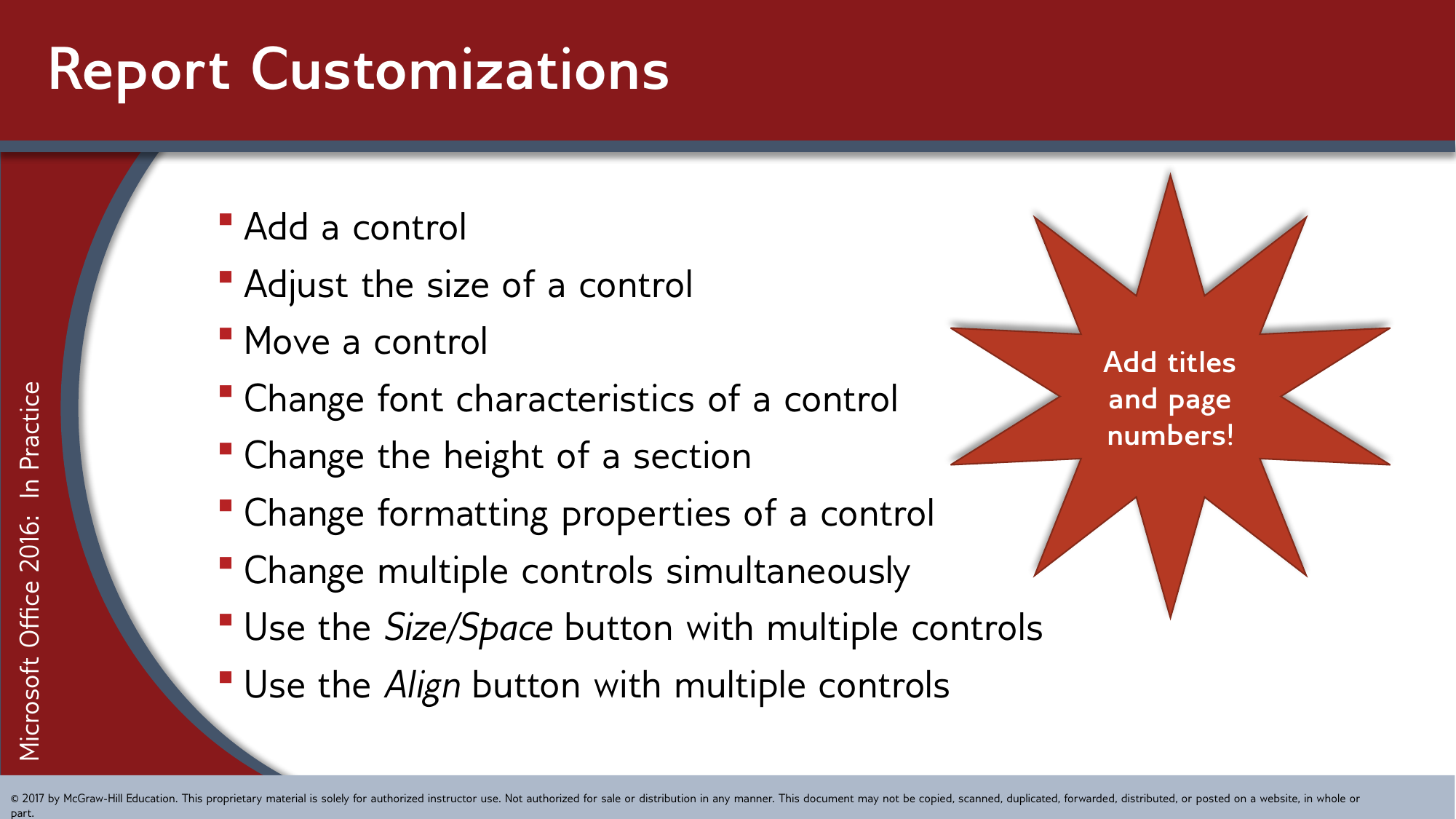

# Report Customizations
Add titles and page numbers!
Add a control
Adjust the size of a control
Move a control
Change font characteristics of a control
Change the height of a section
Change formatting properties of a control
Change multiple controls simultaneously
Use the Size/Space button with multiple controls
Use the Align button with multiple controls